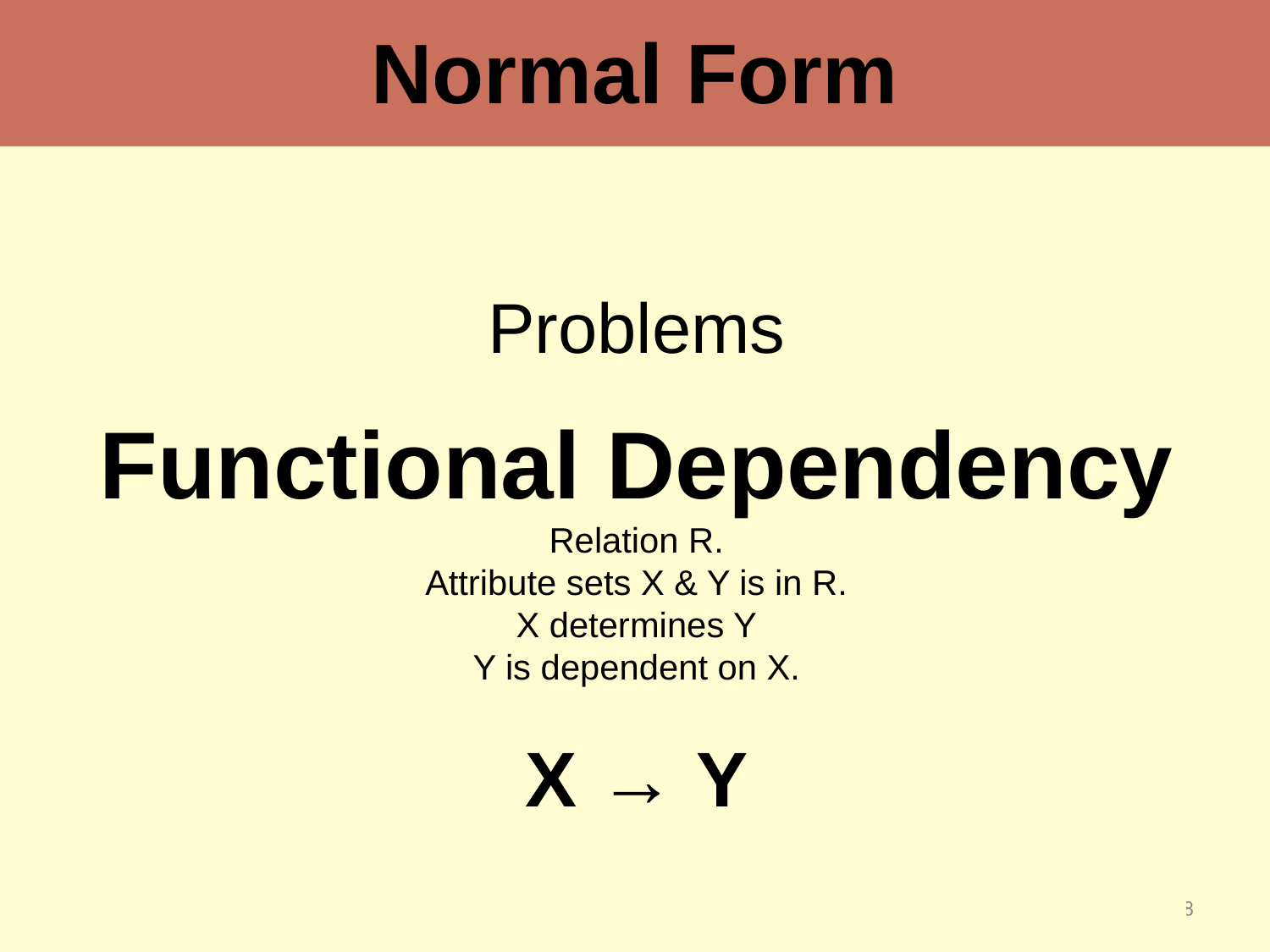

Normal Form
Problems

Redundancy
Update anomalies
Deletion anomalies
Insertion anomalies

Functional Dependency
Relation R.
Attribute sets X & Y is in R.
X determines Y
Y is dependent on X.

X → Y

38